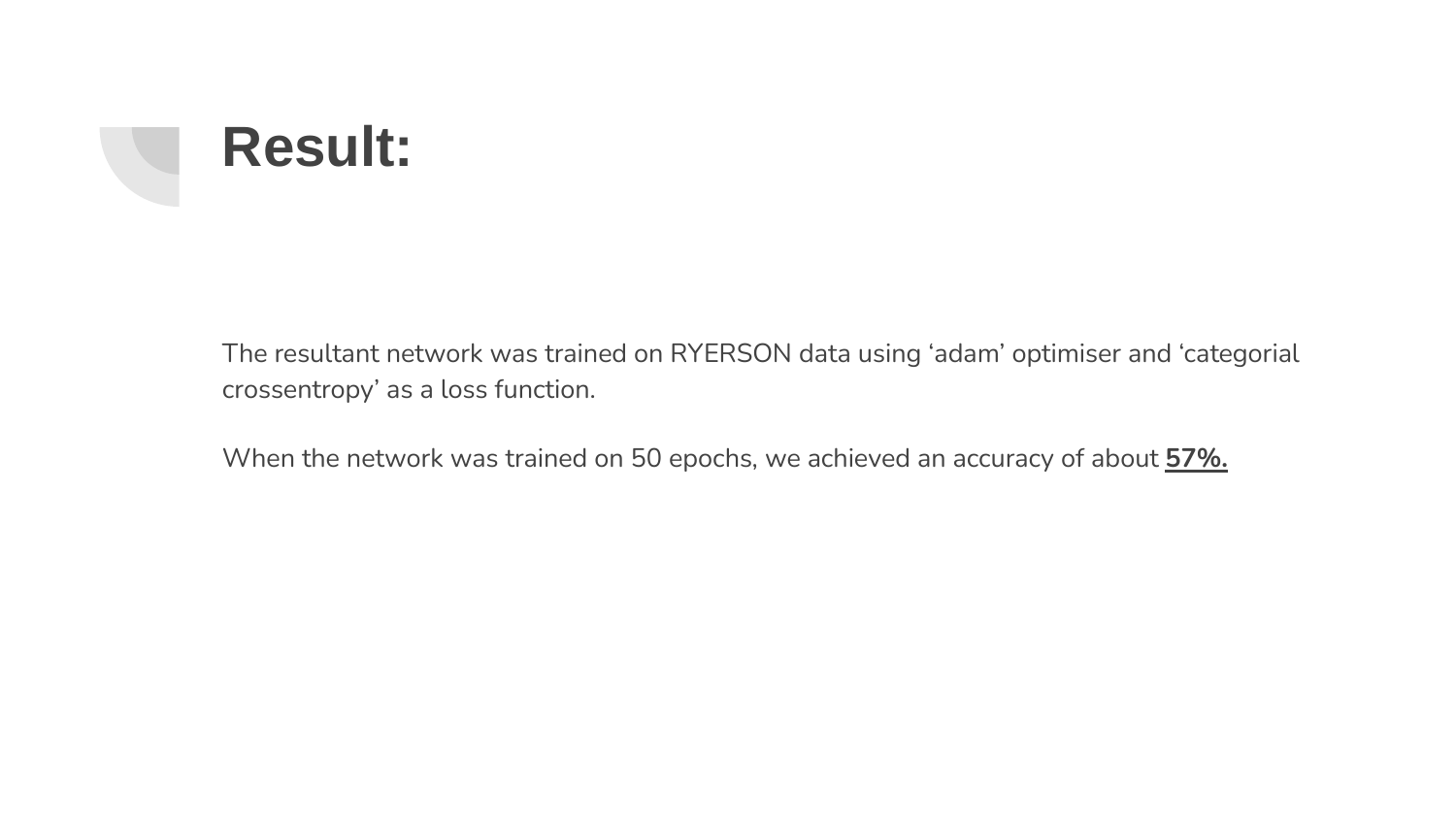

# Result:
The resultant network was trained on RYERSON data using ‘adam’ optimiser and ‘categorial crossentropy’ as a loss function.
When the network was trained on 50 epochs, we achieved an accuracy of about 57%.